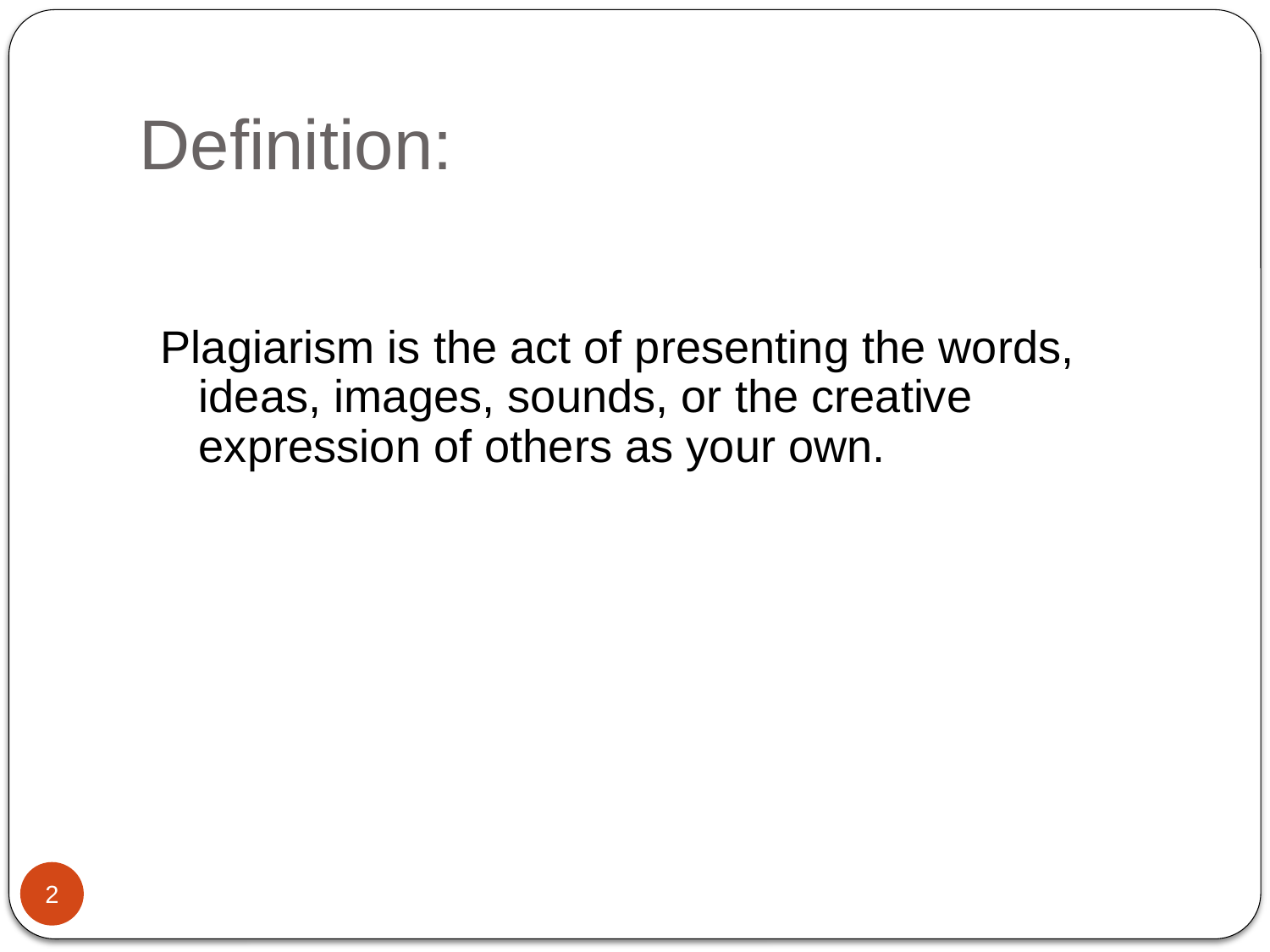

# Definition:
Plagiarism is the act of presenting the words, ideas, images, sounds, or the creative expression of others as your own.

2